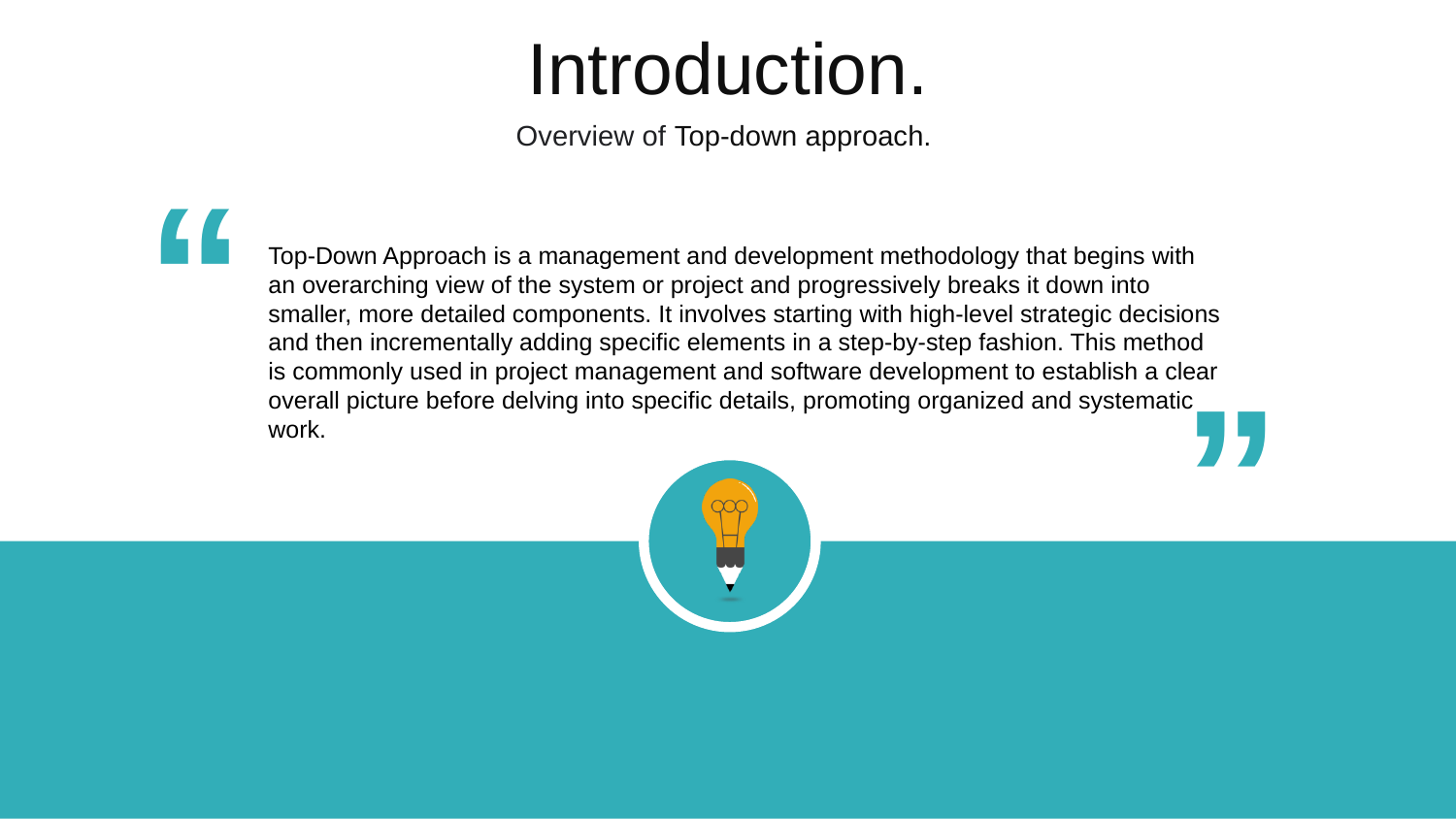

Introduction.
Overview of Top-down approach.
“
Top-Down Approach is a management and development methodology that begins with an overarching view of the system or project and progressively breaks it down into smaller, more detailed components. It involves starting with high-level strategic decisions and then incrementally adding specific elements in a step-by-step fashion. This method is commonly used in project management and software development to establish a clear overall picture before delving into specific details, promoting organized and systematic work.
“